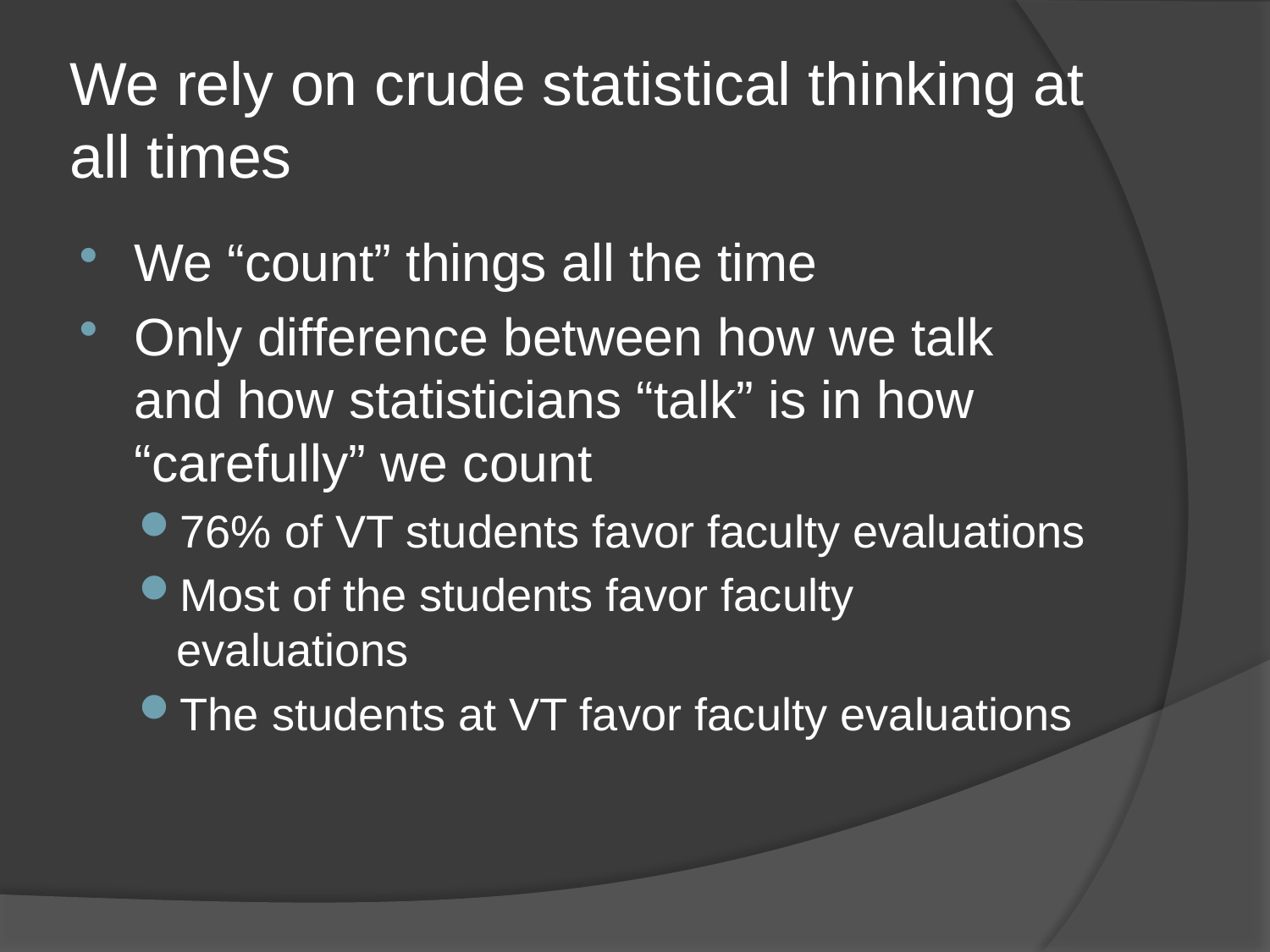

# We rely on crude statistical thinking at all times
We “count” things all the time
Only difference between how we talk and how statisticians “talk” is in how “carefully” we count
76% of VT students favor faculty evaluations
Most of the students favor faculty evaluations
The students at VT favor faculty evaluations